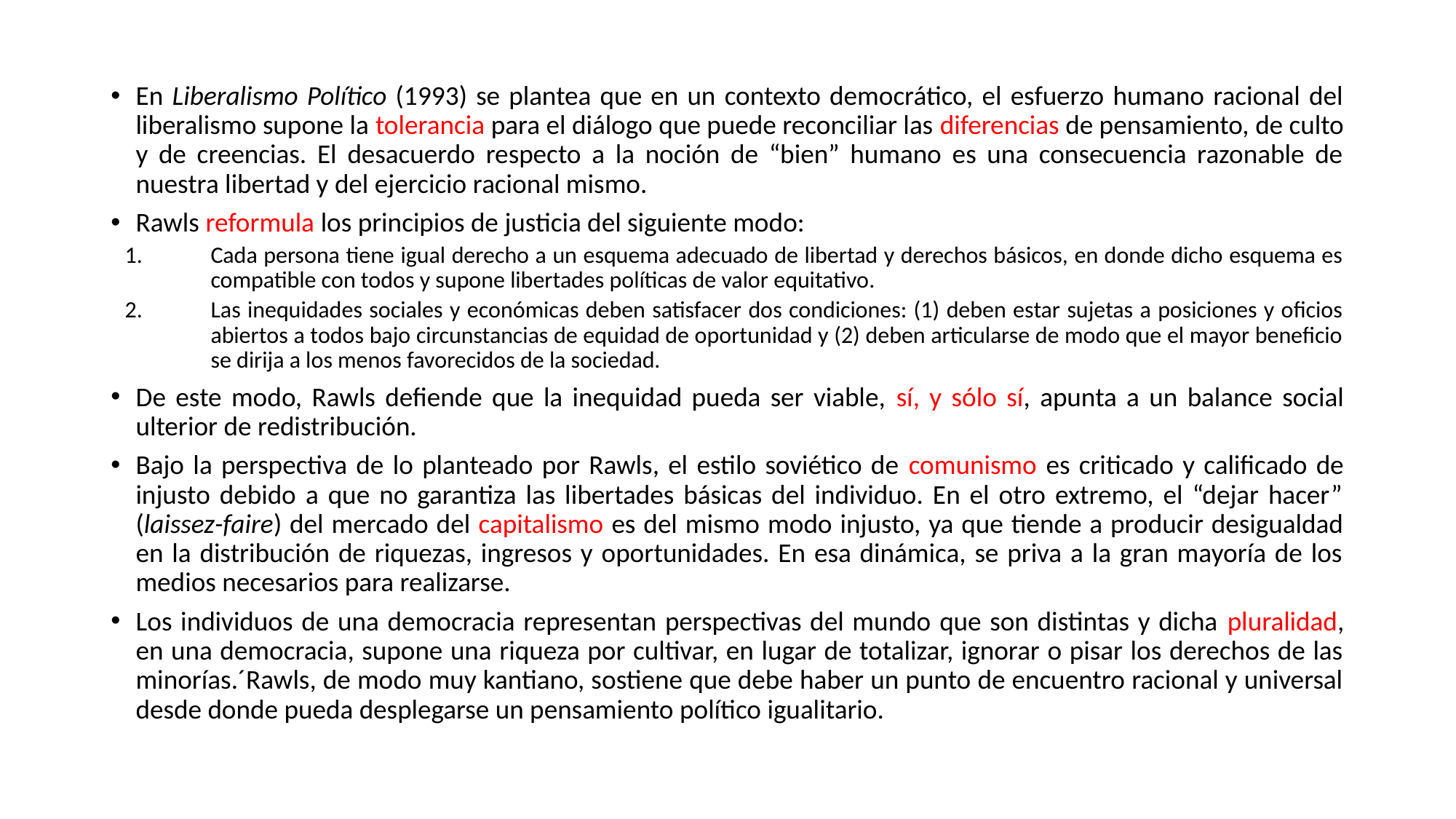

En Liberalismo Político (1993) se plantea que en un contexto democrático, el esfuerzo humano racional del liberalismo supone la tolerancia para el diálogo que puede reconciliar las diferencias de pensamiento, de culto y de creencias. El desacuerdo respecto a la noción de “bien” humano es una consecuencia razonable de nuestra libertad y del ejercicio racional mismo.
Rawls reformula los principios de justicia del siguiente modo:
Cada persona tiene igual derecho a un esquema adecuado de libertad y derechos básicos, en donde dicho esquema es compatible con todos y supone libertades políticas de valor equitativo.
Las inequidades sociales y económicas deben satisfacer dos condiciones: (1) deben estar sujetas a posiciones y oficios abiertos a todos bajo circunstancias de equidad de oportunidad y (2) deben articularse de modo que el mayor beneficio se dirija a los menos favorecidos de la sociedad.
De este modo, Rawls defiende que la inequidad pueda ser viable, sí, y sólo sí, apunta a un balance social ulterior de redistribución.
Bajo la perspectiva de lo planteado por Rawls, el estilo soviético de comunismo es criticado y calificado de injusto debido a que no garantiza las libertades básicas del individuo. En el otro extremo, el “dejar hacer” (laissez-faire) del mercado del capitalismo es del mismo modo injusto, ya que tiende a producir desigualdad en la distribución de riquezas, ingresos y oportunidades. En esa dinámica, se priva a la gran mayoría de los medios necesarios para realizarse.
Los individuos de una democracia representan perspectivas del mundo que son distintas y dicha pluralidad, en una democracia, supone una riqueza por cultivar, en lugar de totalizar, ignorar o pisar los derechos de las minorías.´Rawls, de modo muy kantiano, sostiene que debe haber un punto de encuentro racional y universal desde donde pueda desplegarse un pensamiento político igualitario.